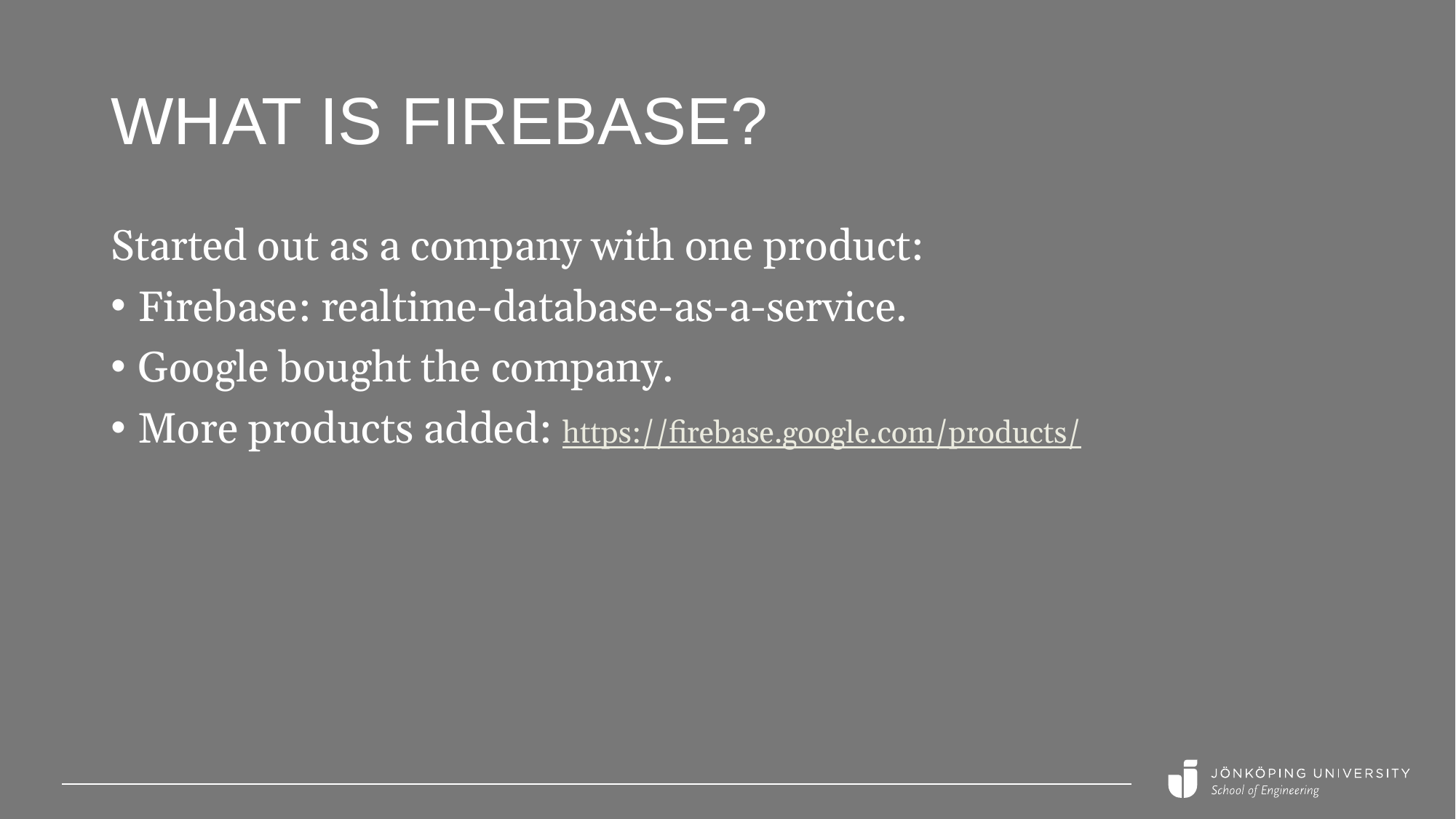

# What is firebase?
Started out as a company with one product:
Firebase: realtime-database-as-a-service.
Google bought the company.
More products added: https://firebase.google.com/products/